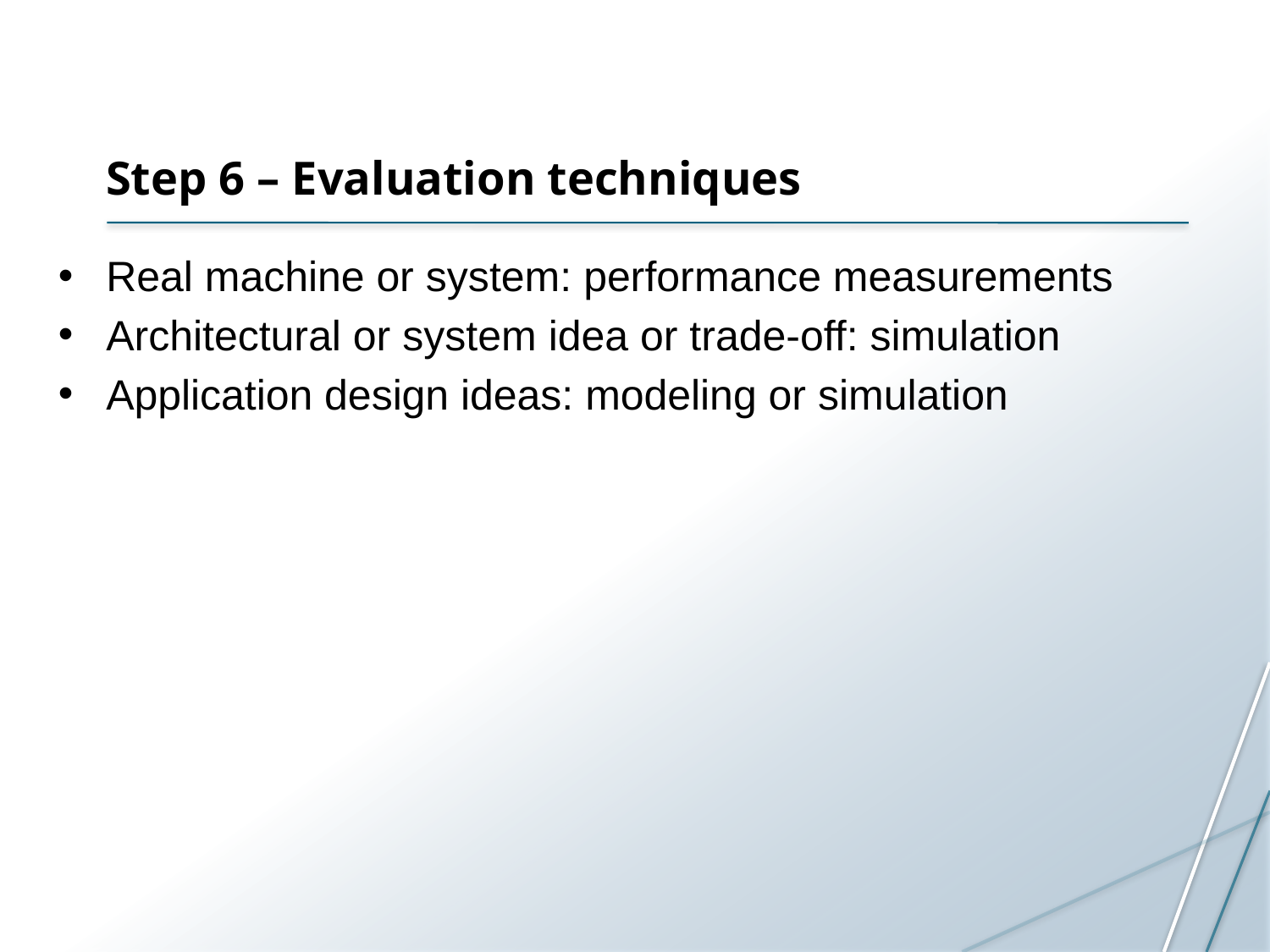

# Step 6 – Evaluation techniques
Real machine or system: performance measurements
Architectural or system idea or trade-off: simulation
Application design ideas: modeling or simulation